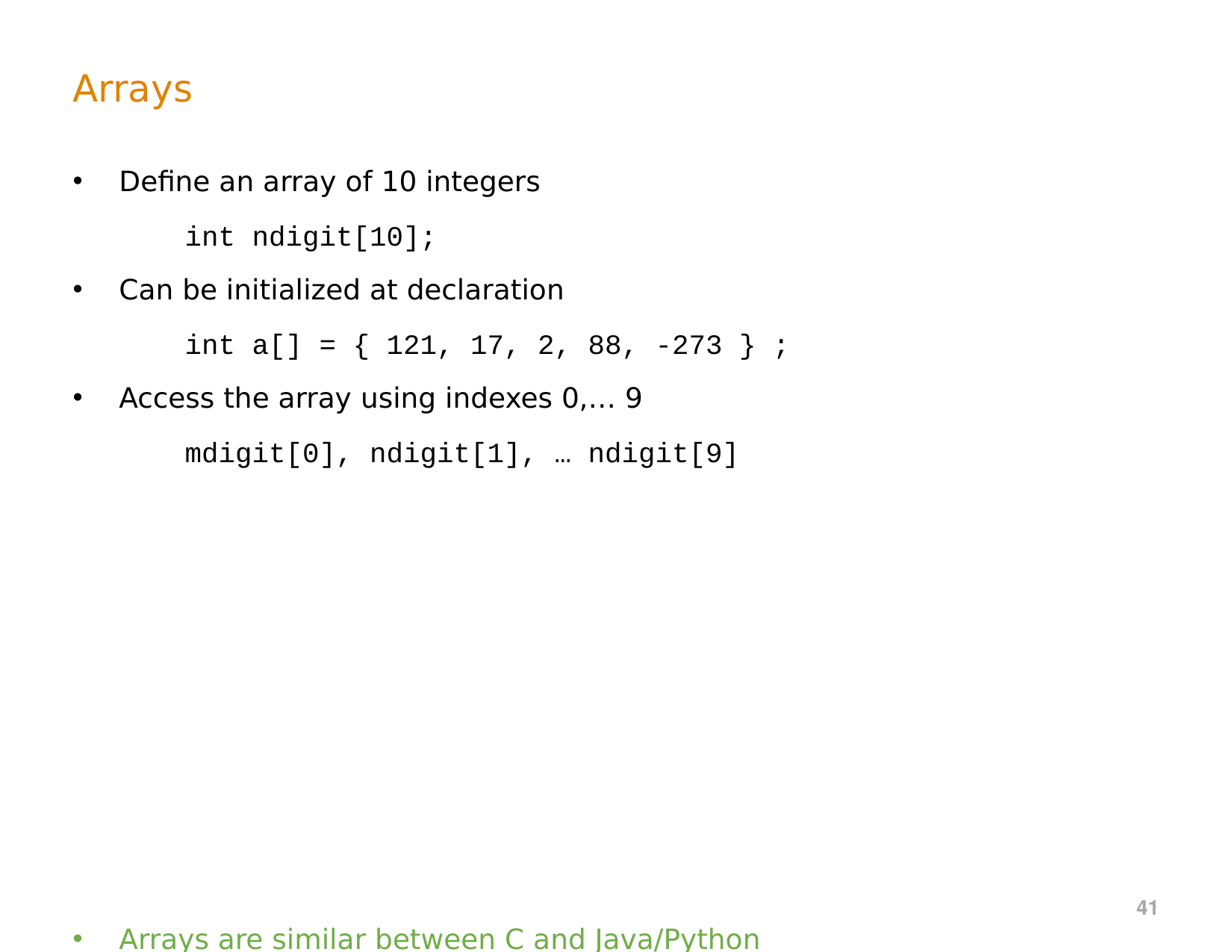

# Arrays
Define an array of 10 integers
	int ndigit[10];
Can be initialized at declaration
	int a[] = { 121, 17, 2, 88, -273 } ;
Access the array using indexes 0,… 9
	mdigit[0], ndigit[1], … ndigit[9]

Arrays are similar between C and Java/Python
41